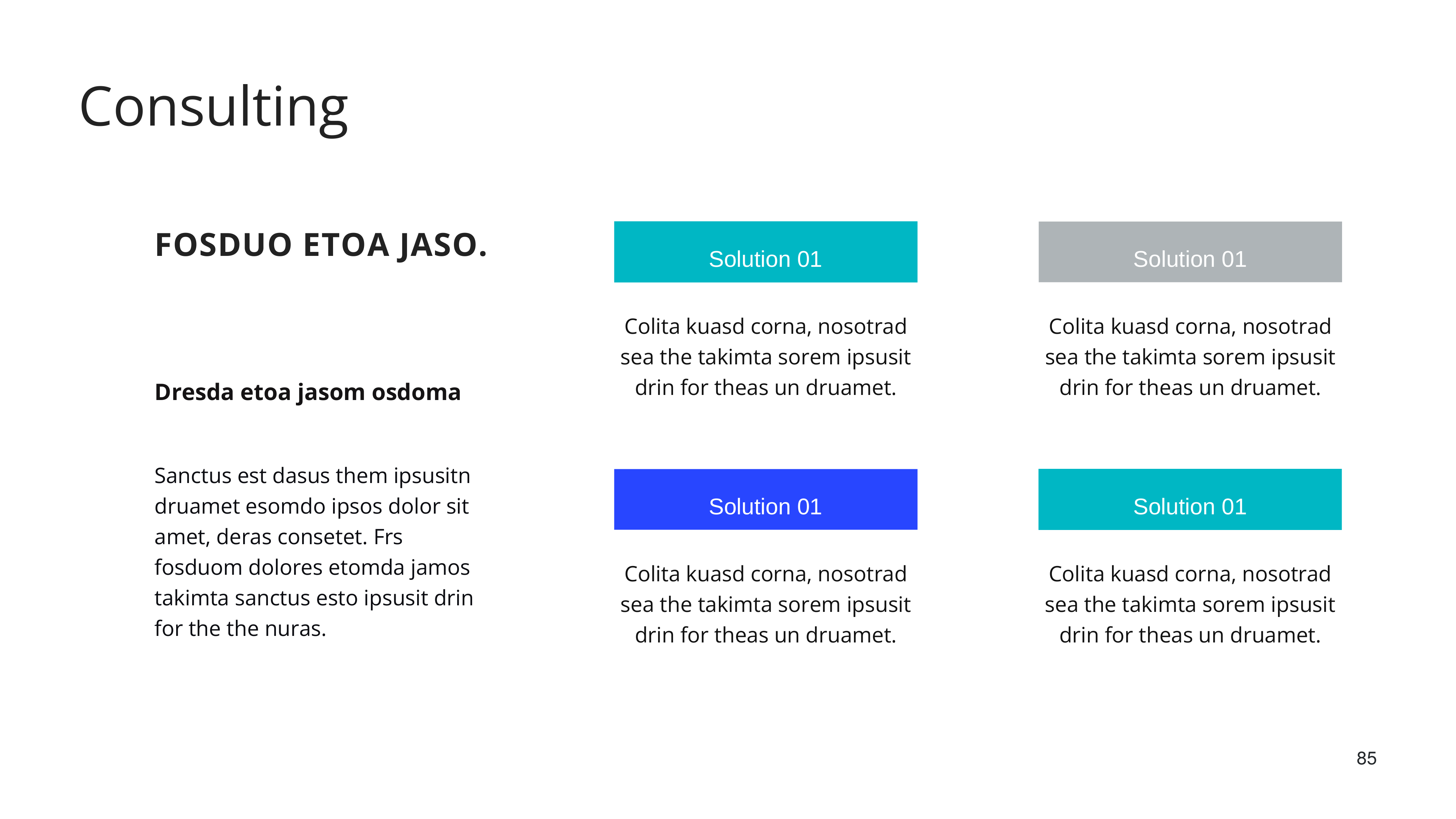

Consulting
Fosduo etoa jaso.

Solution 01
Solution 01
Colita kuasd corna, nosotrad sea the takimta sorem ipsusit drin for theas un druamet.
Colita kuasd corna, nosotrad sea the takimta sorem ipsusit drin for theas un druamet.
Dresda etoa jasom osdoma
Sanctus est dasus them ipsusitn druamet esomdo ipsos dolor sit amet, deras consetet. Frs fosduom dolores etomda jamos takimta sanctus esto ipsusit drin for the the nuras.

Solution 01
Solution 01
Colita kuasd corna, nosotrad sea the takimta sorem ipsusit drin for theas un druamet.
Colita kuasd corna, nosotrad sea the takimta sorem ipsusit drin for theas un druamet.
85